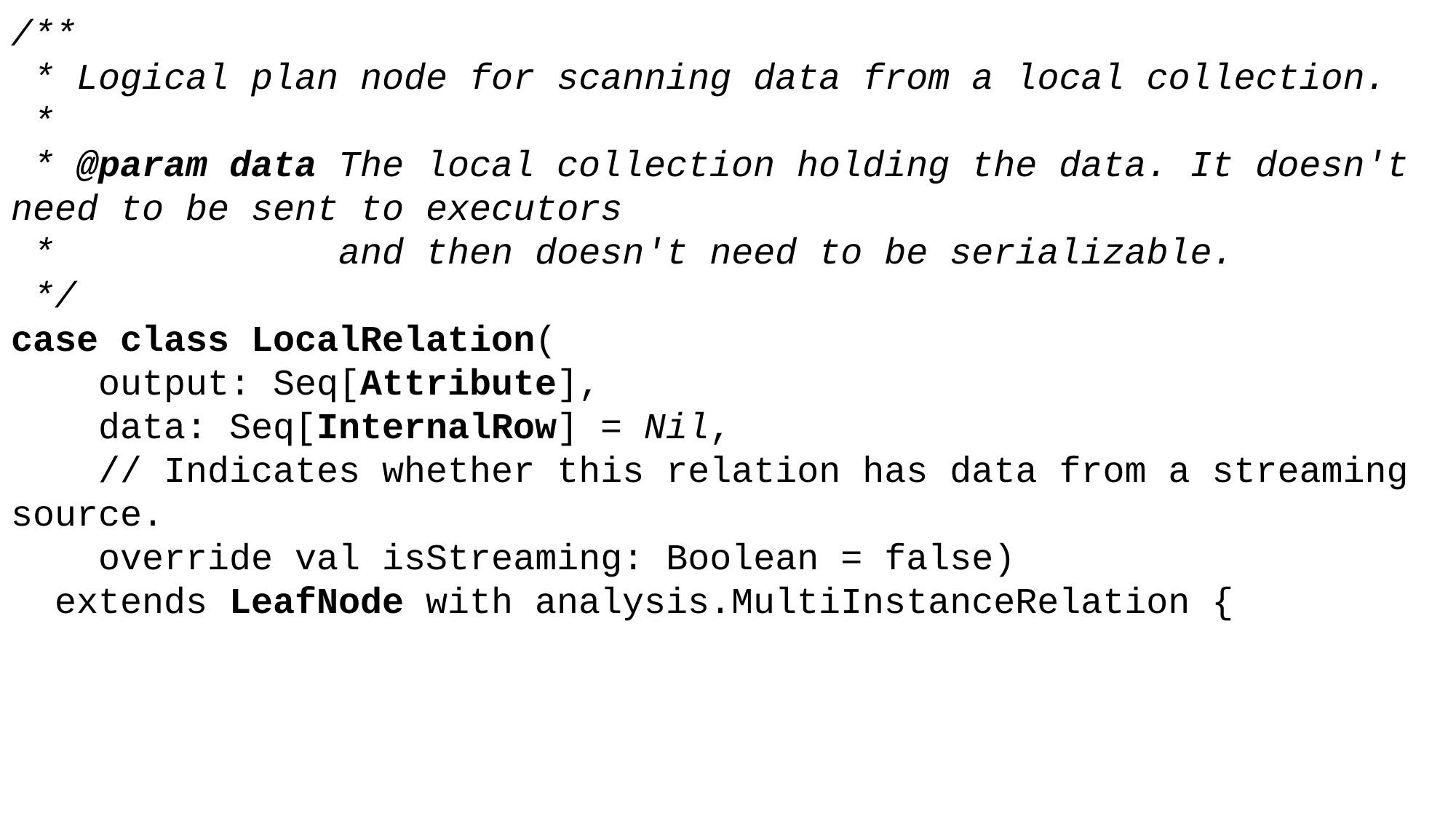

/**
 * Logical plan node for scanning data from a local collection.
 *
 * @param data The local collection holding the data. It doesn't need to be sent to executors
 *             and then doesn't need to be serializable.
 */
case class LocalRelation(
    output: Seq[Attribute],
    data: Seq[InternalRow] = Nil,
    // Indicates whether this relation has data from a streaming source.
    override val isStreaming: Boolean = false)
  extends LeafNode with analysis.MultiInstanceRelation {